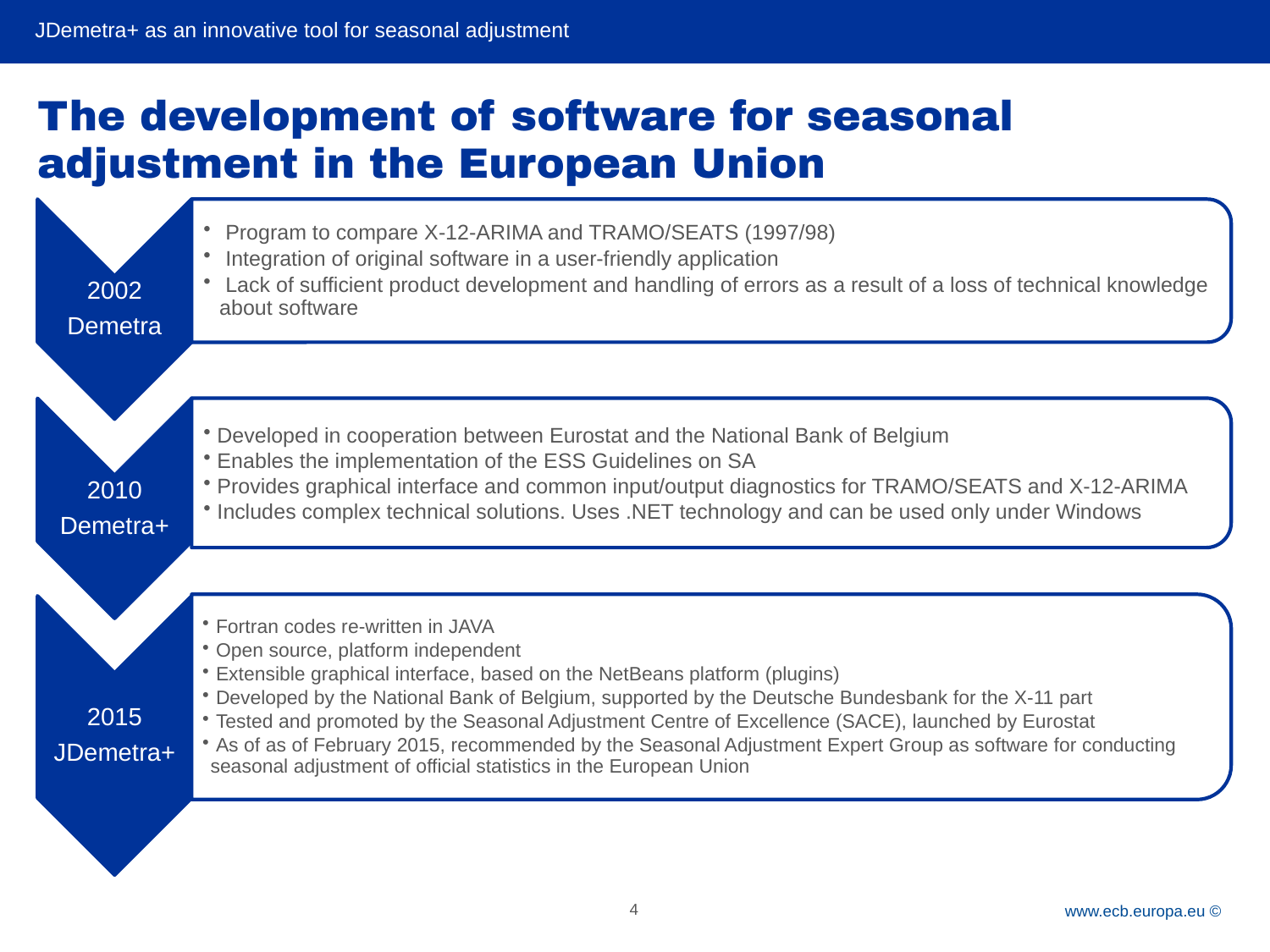

JDemetra+ as an innovative tool for seasonal adjustment
# The development of software for seasonal adjustment in the European Union
2002
Demetra
 Program to compare X-12-ARIMA and TRAMO/SEATS (1997/98)
 Integration of original software in a user-friendly application
 Lack of sufficient product development and handling of errors as a result of a loss of technical knowledge about software
2010
Demetra+
 Developed in cooperation between Eurostat and the National Bank of Belgium
 Enables the implementation of the ESS Guidelines on SA
 Provides graphical interface and common input/output diagnostics for TRAMO/SEATS and X-12-ARIMA
 Includes complex technical solutions. Uses .NET technology and can be used only under Windows
2015
JDemetra+
 Fortran codes re-written in JAVA
 Open source, platform independent
 Extensible graphical interface, based on the NetBeans platform (plugins)
 Developed by the National Bank of Belgium, supported by the Deutsche Bundesbank for the X-11 part
 Tested and promoted by the Seasonal Adjustment Centre of Excellence (SACE), launched by Eurostat
 As of as of February 2015, recommended by the Seasonal Adjustment Expert Group as software for conducting seasonal adjustment of official statistics in the European Union
4